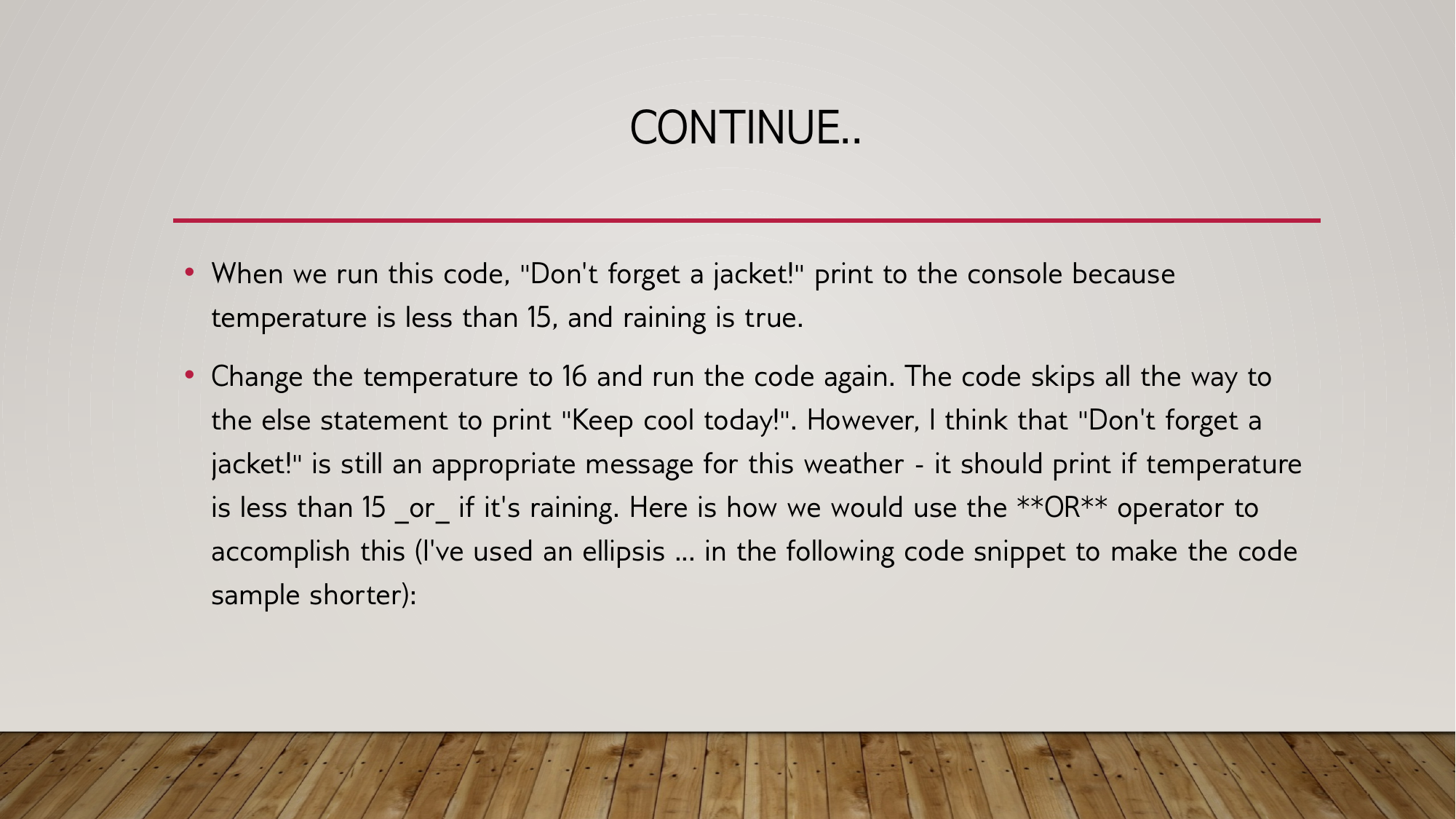

# Continue..
When we run this code, "Don't forget a jacket!" print to the console because temperature is less than 15, and raining is true.
Change the temperature to 16 and run the code again. The code skips all the way to the else statement to print "Keep cool today!". However, I think that "Don't forget a jacket!" is still an appropriate message for this weather - it should print if temperature is less than 15 _or_ if it's raining. Here is how we would use the **OR** operator to accomplish this (I've used an ellipsis ... in the following code snippet to make the code sample shorter):